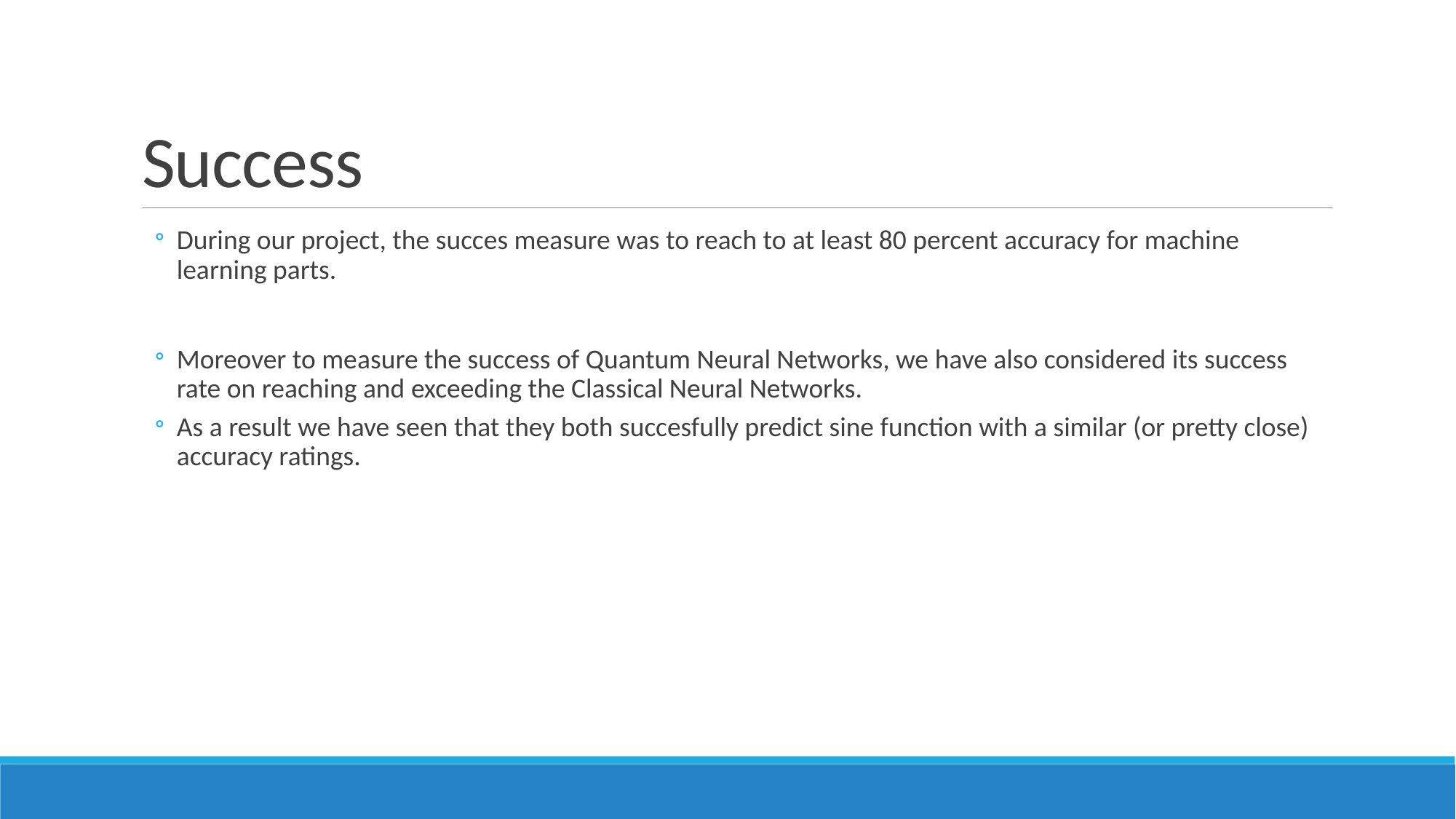

# Success
During our project, the succes measure was to reach to at least 80 percent accuracy for machine learning parts.

Moreover to measure the success of Quantum Neural Networks, we have also considered its success rate on reaching and exceeding the Classical Neural Networks.
As a result we have seen that they both succesfully predict sine function with a similar (or pretty close) accuracy ratings.